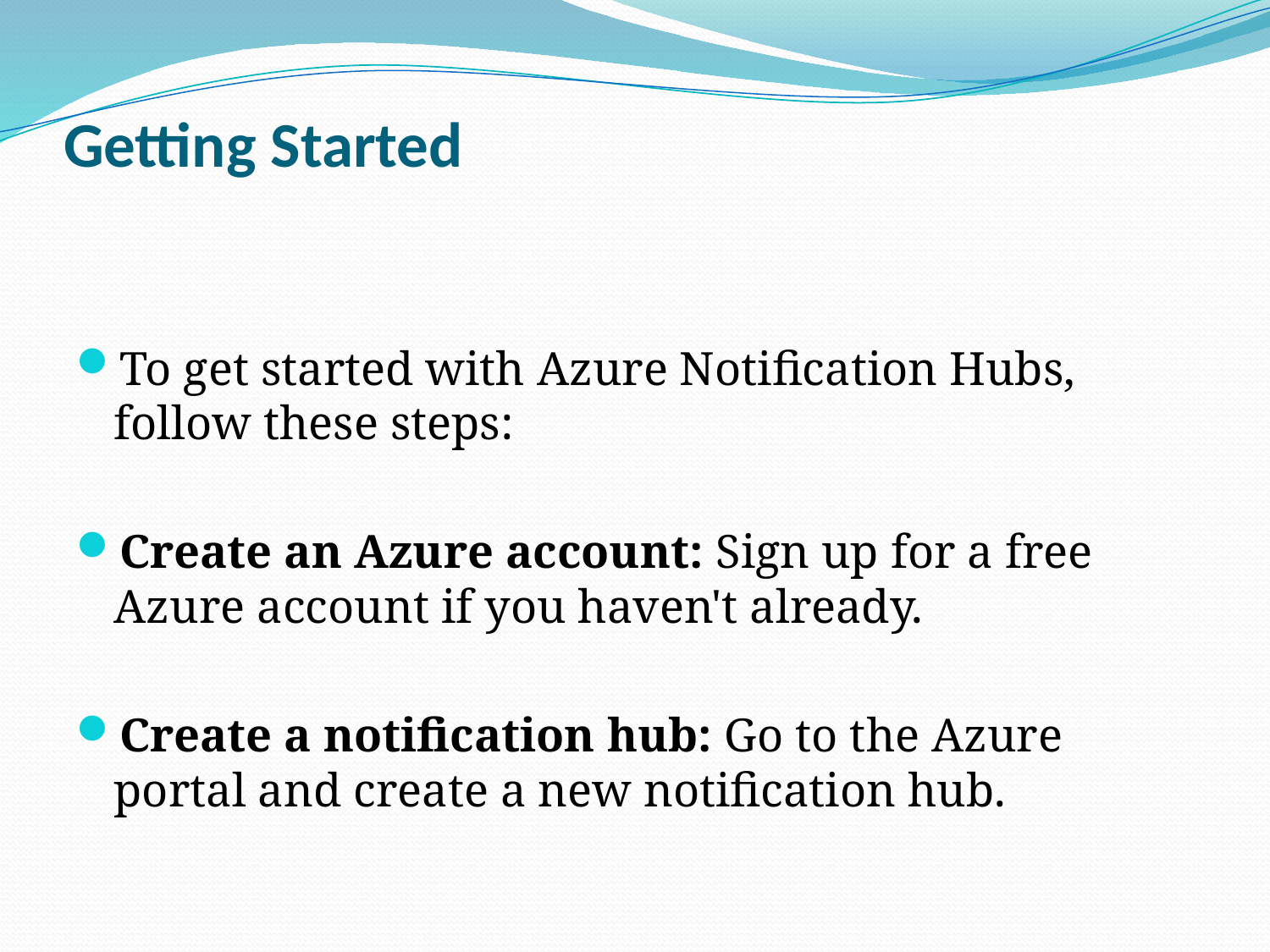

# Getting Started

To get started with Azure Notification Hubs, follow these steps:

Create an Azure account: Sign up for a free Azure account if you haven't already.

Create a notification hub: Go to the Azure portal and create a new notification hub.